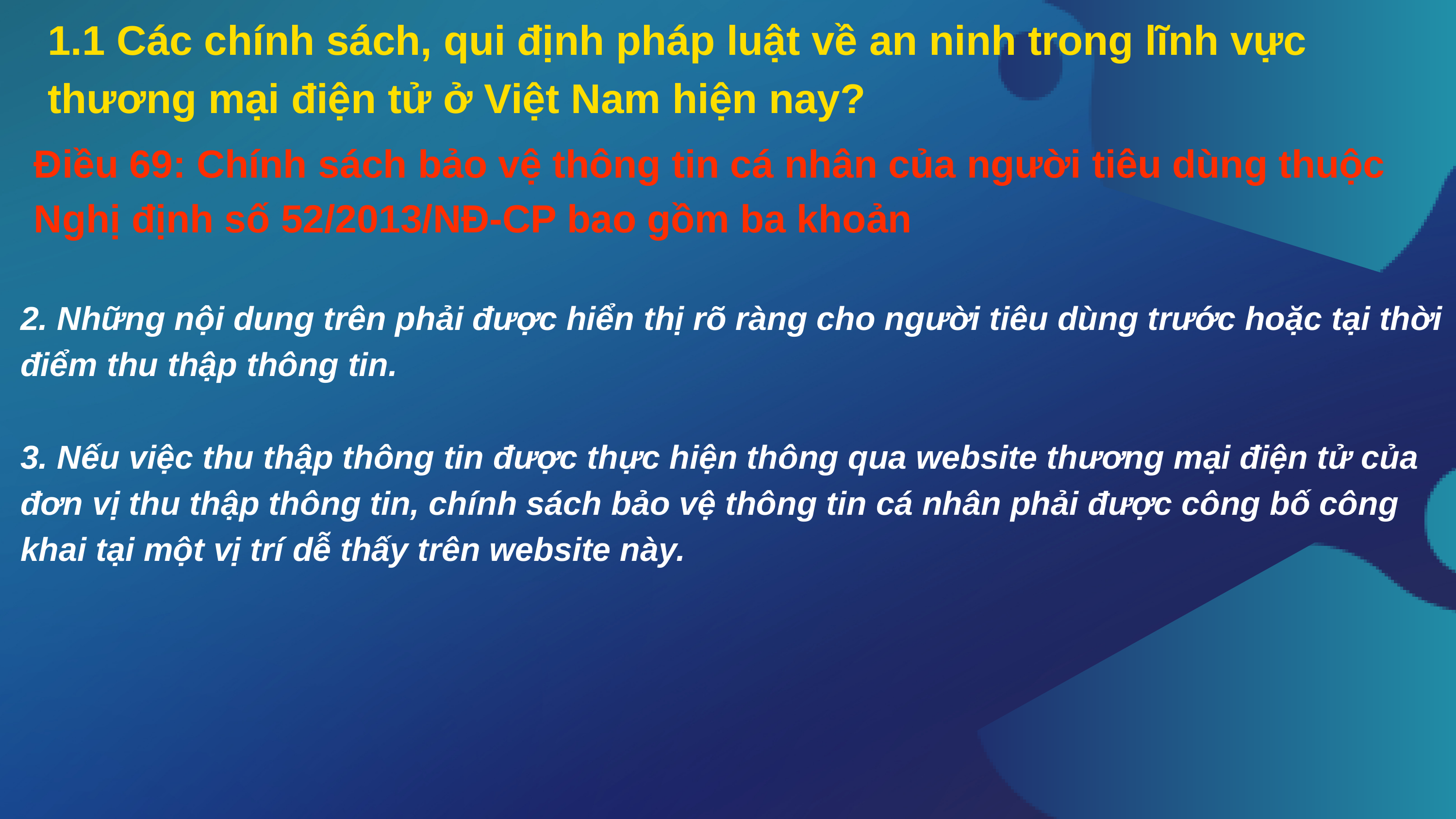

1.1 Các chính sách, qui định pháp luật về an ninh trong lĩnh vực thương mại điện tử ở Việt Nam hiện nay?
Điều 69: Chính sách bảo vệ thông tin cá nhân của người tiêu dùng thuộc Nghị định số 52/2013/NĐ-CP bao gồm ba khoản
2. Những nội dung trên phải được hiển thị rõ ràng cho người tiêu dùng trước hoặc tại thời điểm thu thập thông tin.

3. Nếu việc thu thập thông tin được thực hiện thông qua website thương mại điện tử của đơn vị thu thập thông tin, chính sách bảo vệ thông tin cá nhân phải được công bố công khai tại một vị trí dễ thấy trên website này.